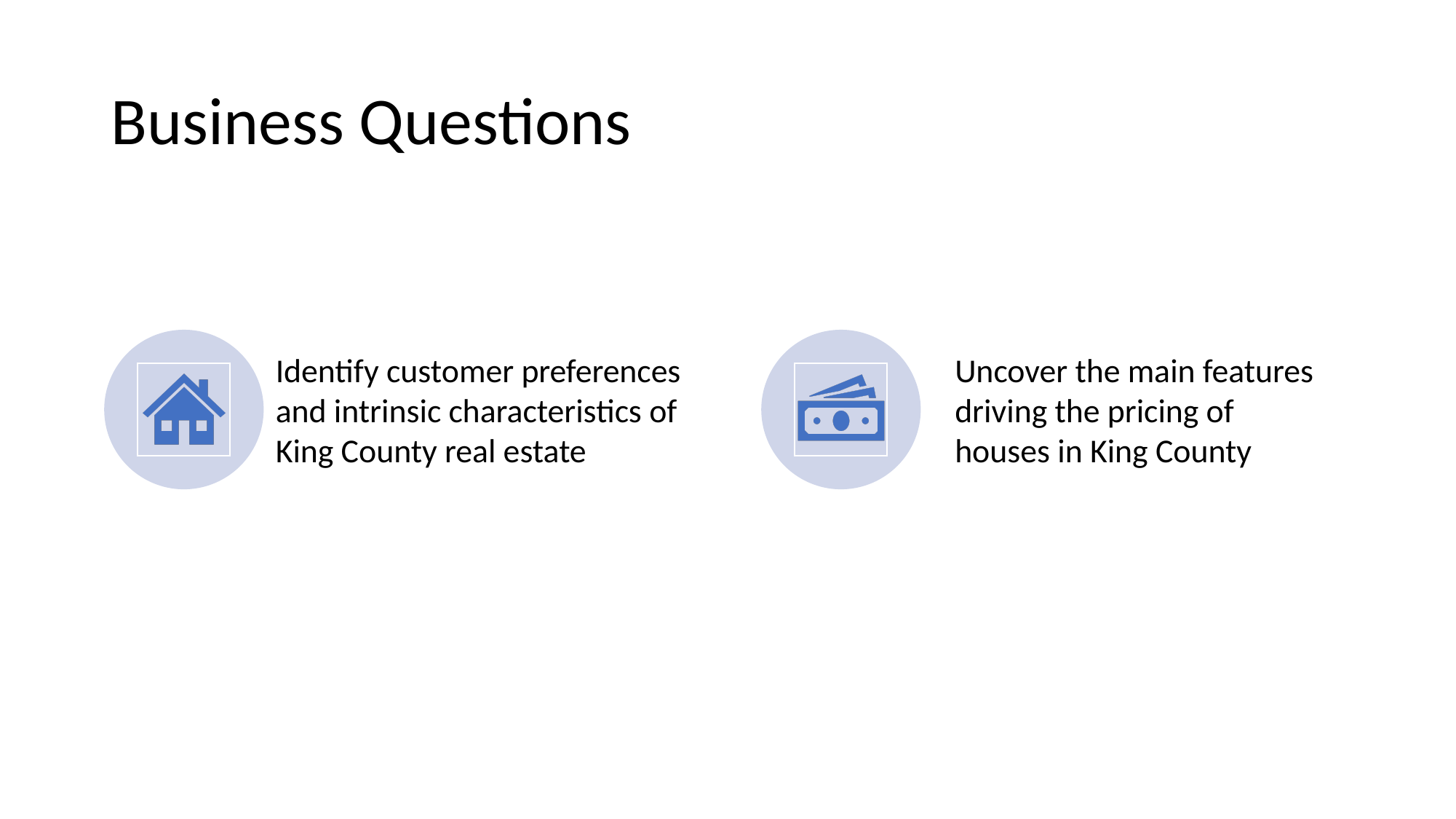

# Business Questions
Identify customer preferences and intrinsic characteristics of King County real estate
Uncover the main features driving the pricing of houses in King County